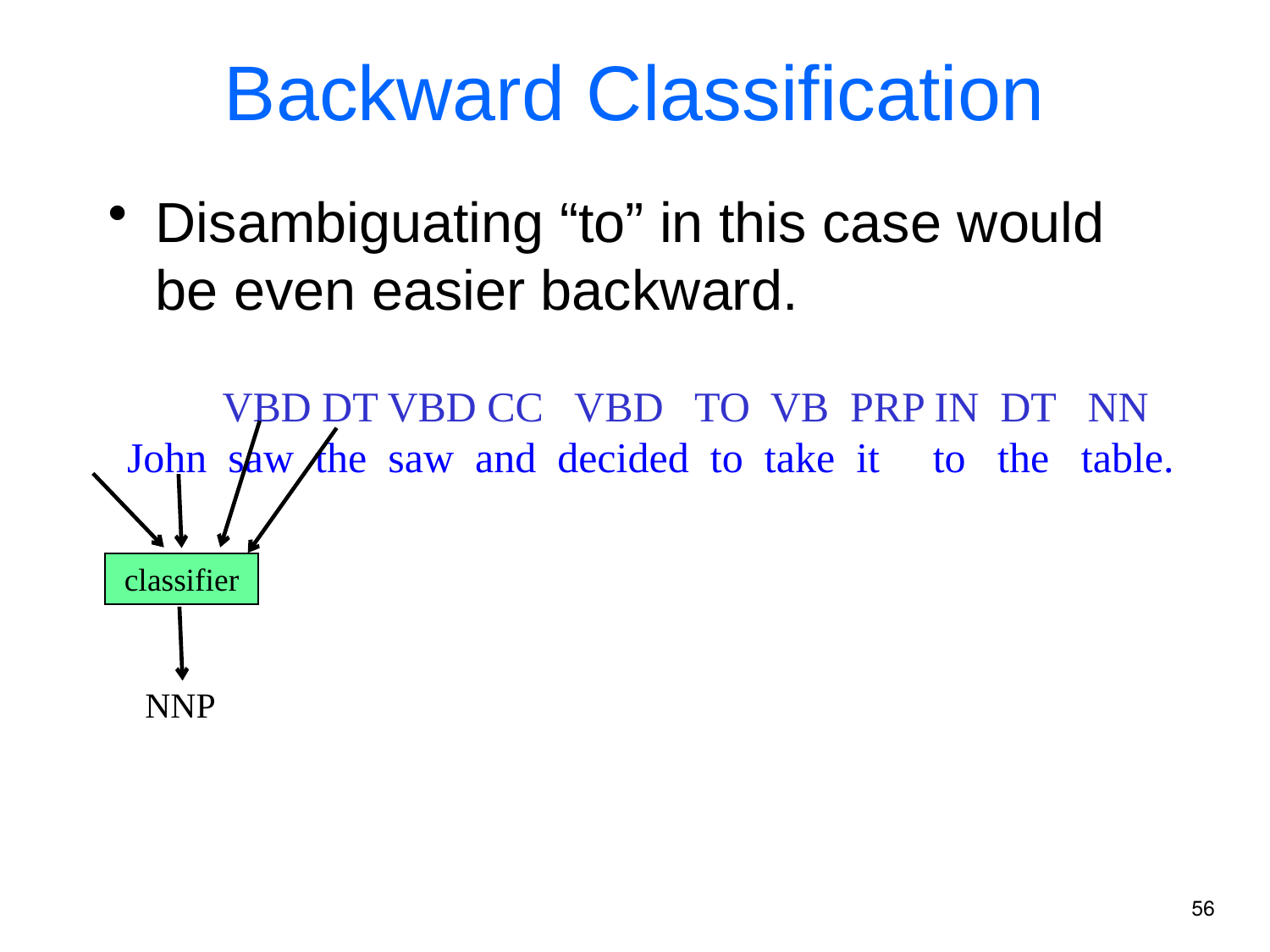

Backward Classification
Disambiguating “to” in this case would be even easier backward.
         VBD DT VBD CC   VBD   TO  VB  PRP IN  DT   NN
John  saw  the  saw  and  decided  to  take  it     to   the   table.

classifier

NNP
56